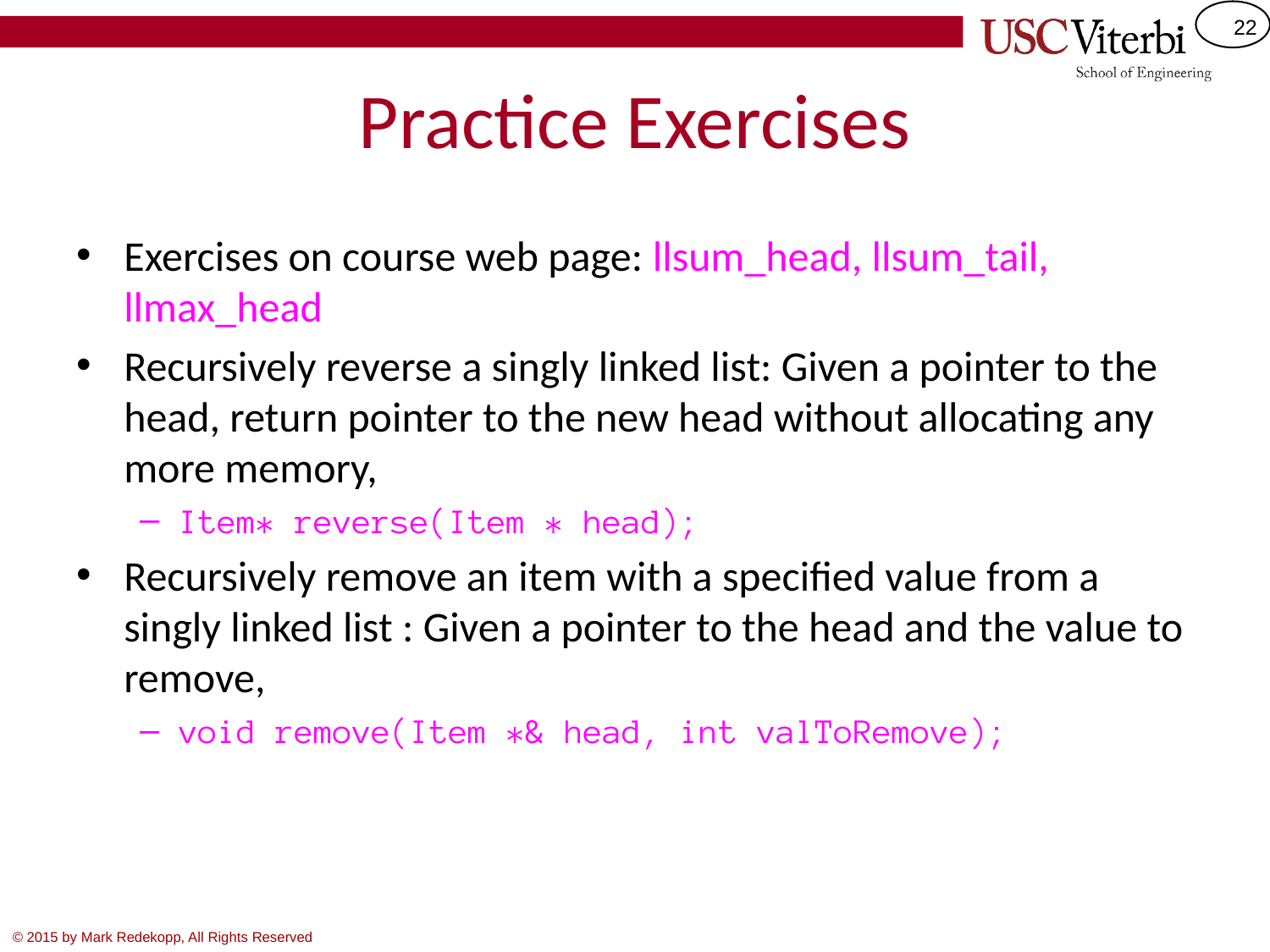

# Practice Exercises
Exercises on course web page: llsum_head, llsum_tail, llmax_head
Recursively reverse a singly linked list: Given a pointer to the head, return pointer to the new head without allocating any more memory,
Item* reverse(Item * head);
Recursively remove an item with a specified value from a singly linked list : Given a pointer to the head and the value to remove,
void remove(Item *& head, int valToRemove);